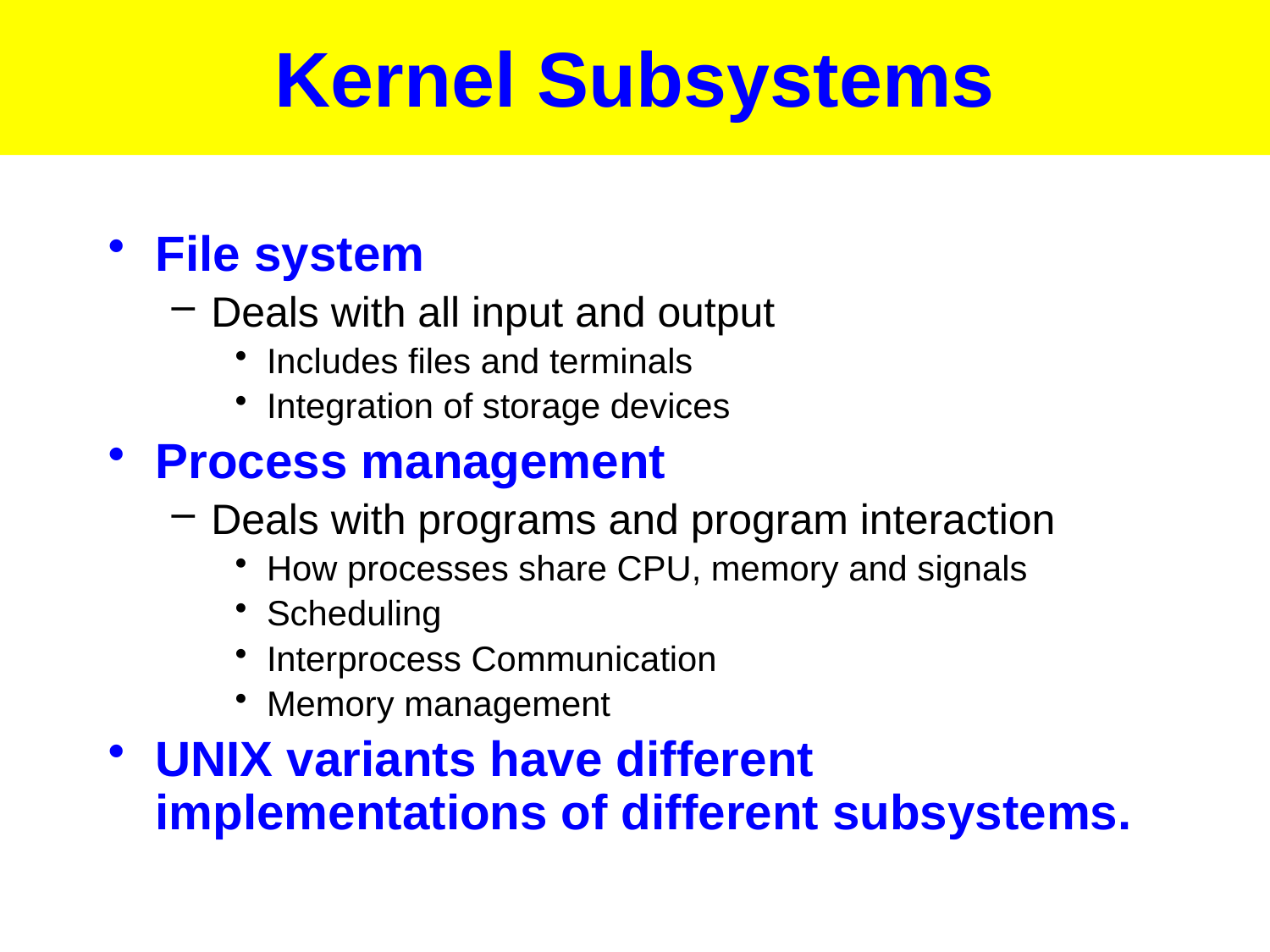

# Kernel Subsystems
File system
Deals with all input and output
Includes files and terminals
Integration of storage devices
Process management
Deals with programs and program interaction
How processes share CPU, memory and signals
Scheduling
Interprocess Communication
Memory management
UNIX variants have different implementations of different subsystems.